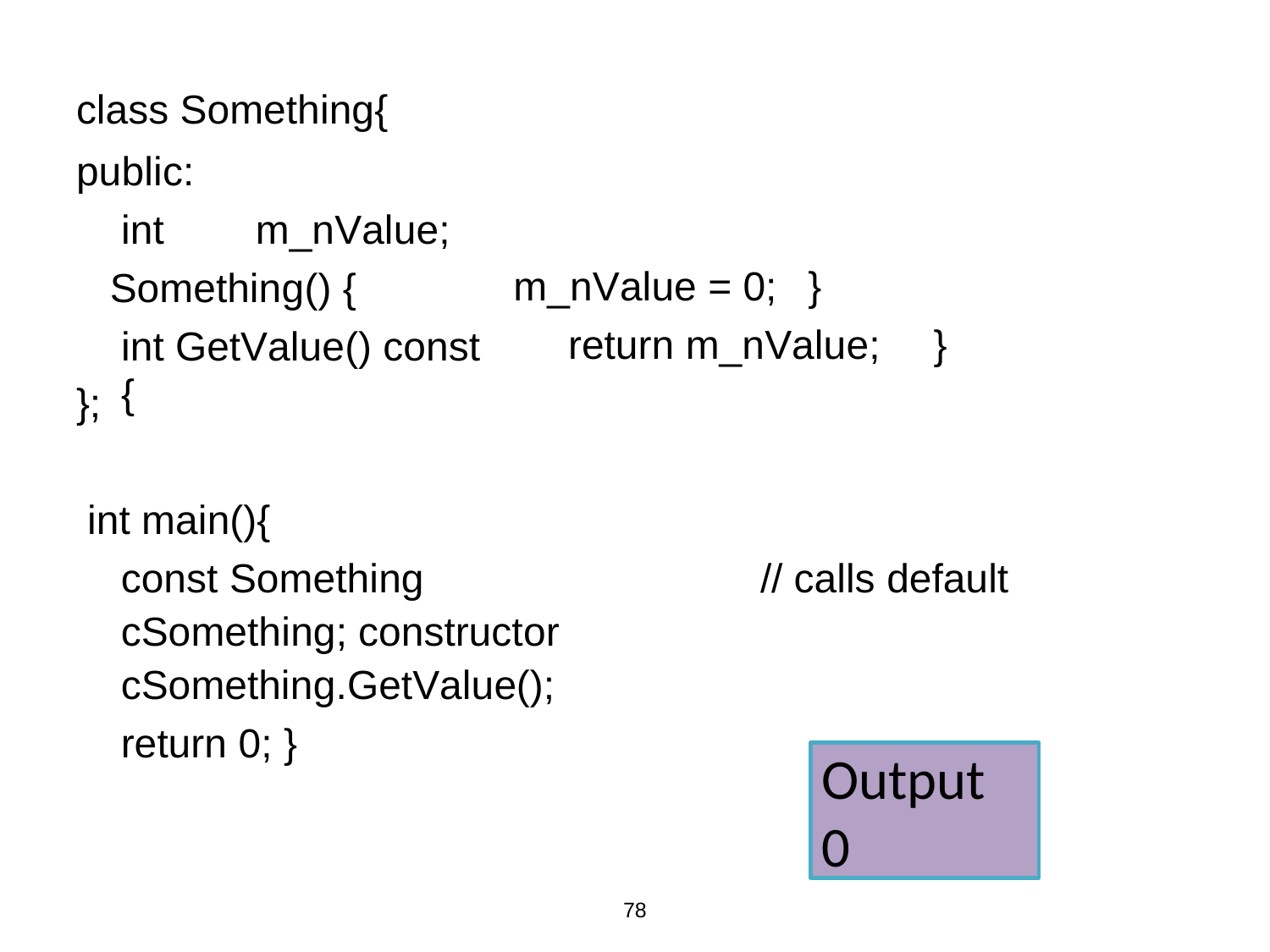

# class Something{
public:
int	m_nValue;
Something() {
int GetValue() const {
m_nValue = 0;	}
return m_nValue;	}
};
int main(){
const Something cSomething; constructor cSomething.GetValue();
return 0; }
// calls default
Output 0
78